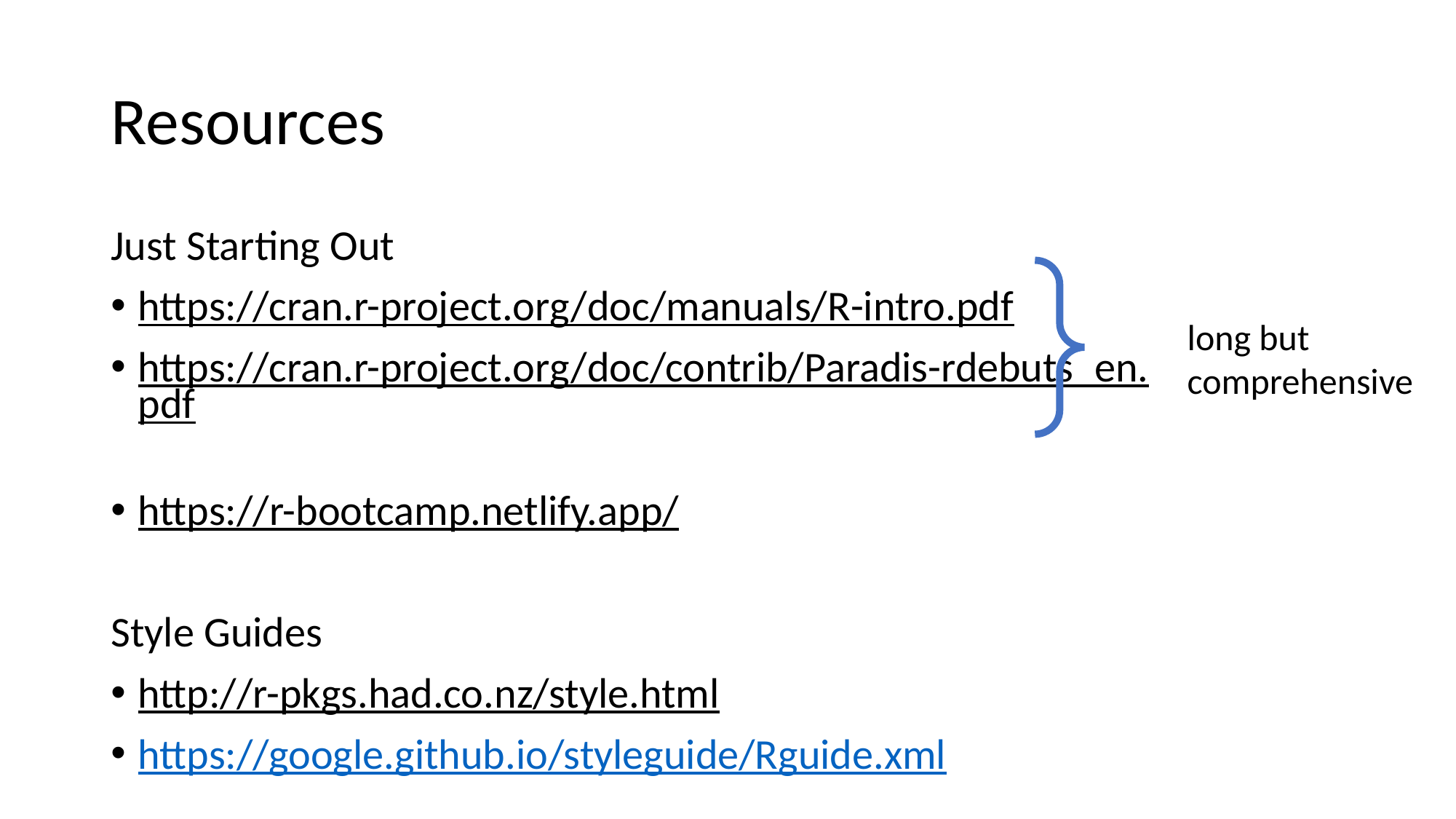

# Resources
Just Starting Out
https://cran.r-project.org/doc/manuals/R-intro.pdf
https://cran.r-project.org/doc/contrib/Paradis-rdebuts_en.pdf
https://r-bootcamp.netlify.app/

Style Guides
http://r-pkgs.had.co.nz/style.html
https://google.github.io/styleguide/Rguide.xml

long but comprehensive